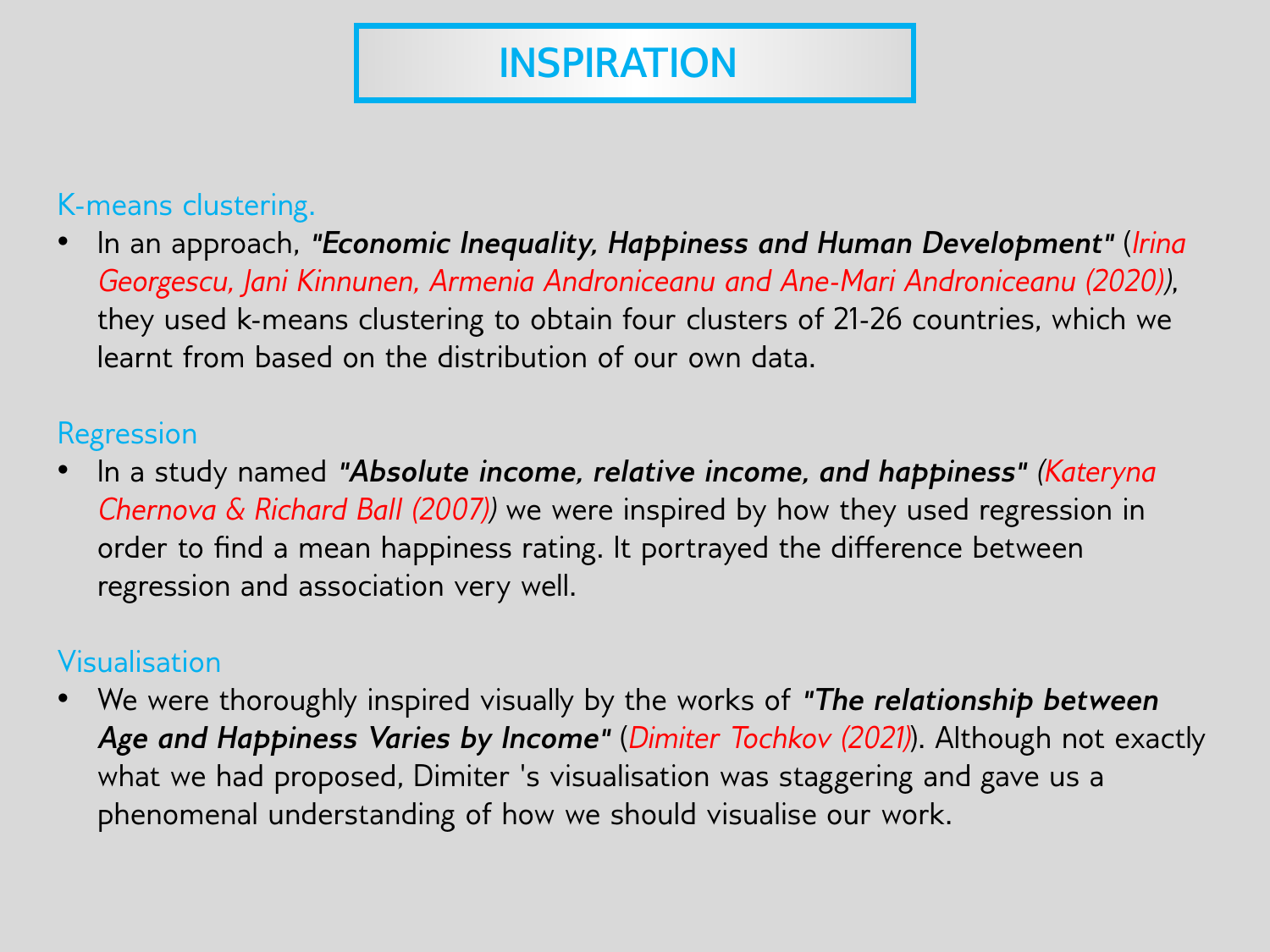

INSPIRATION

K-means clustering.
In an approach, "Economic Inequality, Happiness and Human Development" (Irina Georgescu, Jani Kinnunen, Armenia Androniceanu and Ane-Mari Androniceanu (2020)), they used k-means clustering to obtain four clusters of 21-26 countries, which we learnt from based on the distribution of our own data.

Regression
In a study named "Absolute income, relative income, and happiness" (Kateryna Chernova & Richard Ball (2007)) we were inspired by how they used regression in order to find a mean happiness rating. It portrayed the difference between regression and association very well.

Visualisation
We were thoroughly inspired visually by the works of "The relationship between Age and Happiness Varies by Income" (Dimiter Tochkov (2021)). Although not exactly what we had proposed, Dimiter 's visualisation was staggering and gave us a phenomenal understanding of how we should visualise our work.